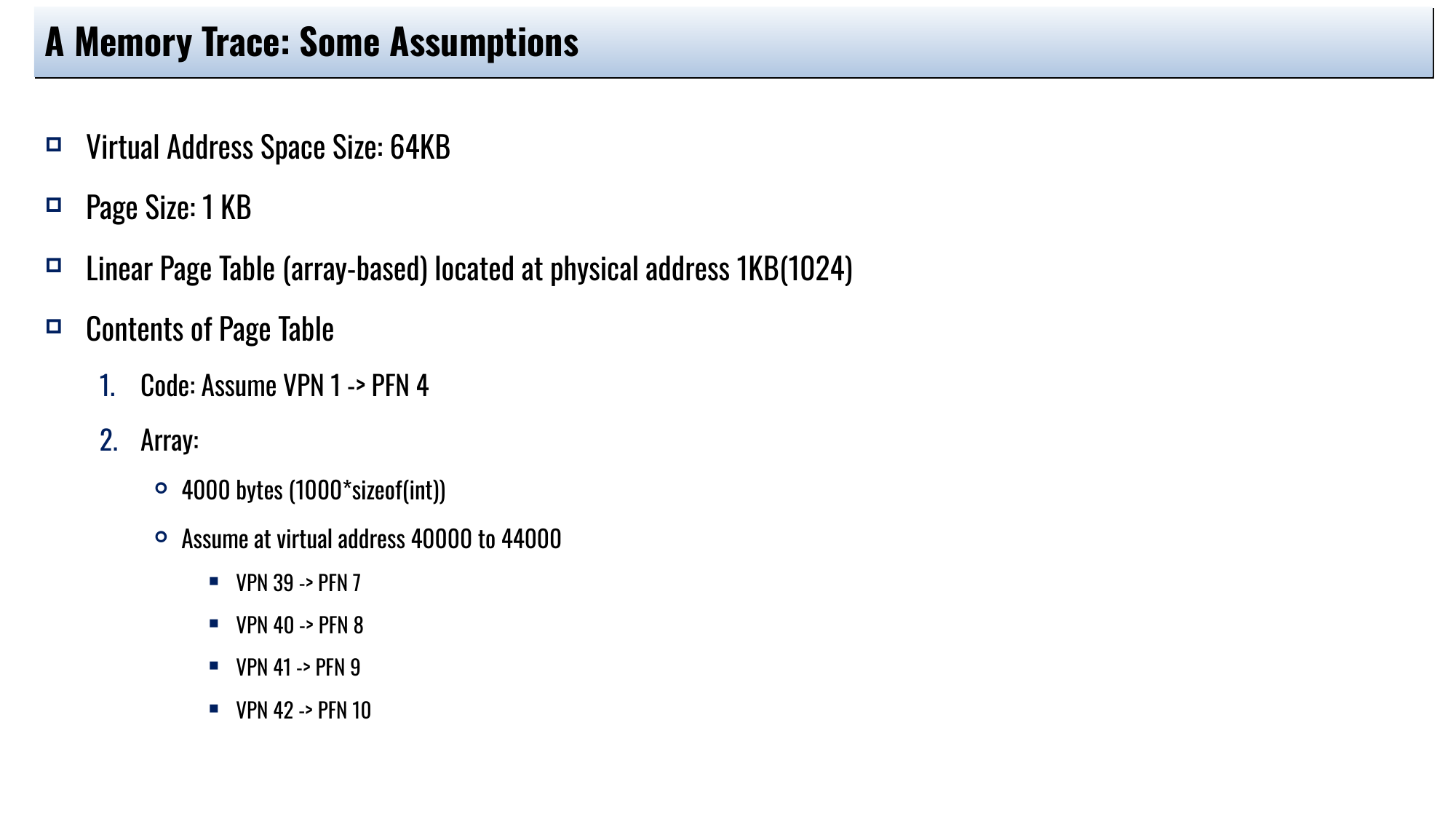

# A Memory Trace: Some Assumptions
Virtual Address Space Size: 64KB
Page Size: 1 KB
Linear Page Table (array-based) located at physical address 1KB(1024)
Contents of Page Table
Code: Assume VPN 1 -> PFN 4
Array:
4000 bytes (1000*sizeof(int))
Assume at virtual address 40000 to 44000
VPN 39 -> PFN 7
VPN 40 -> PFN 8
VPN 41 -> PFN 9
VPN 42 -> PFN 10